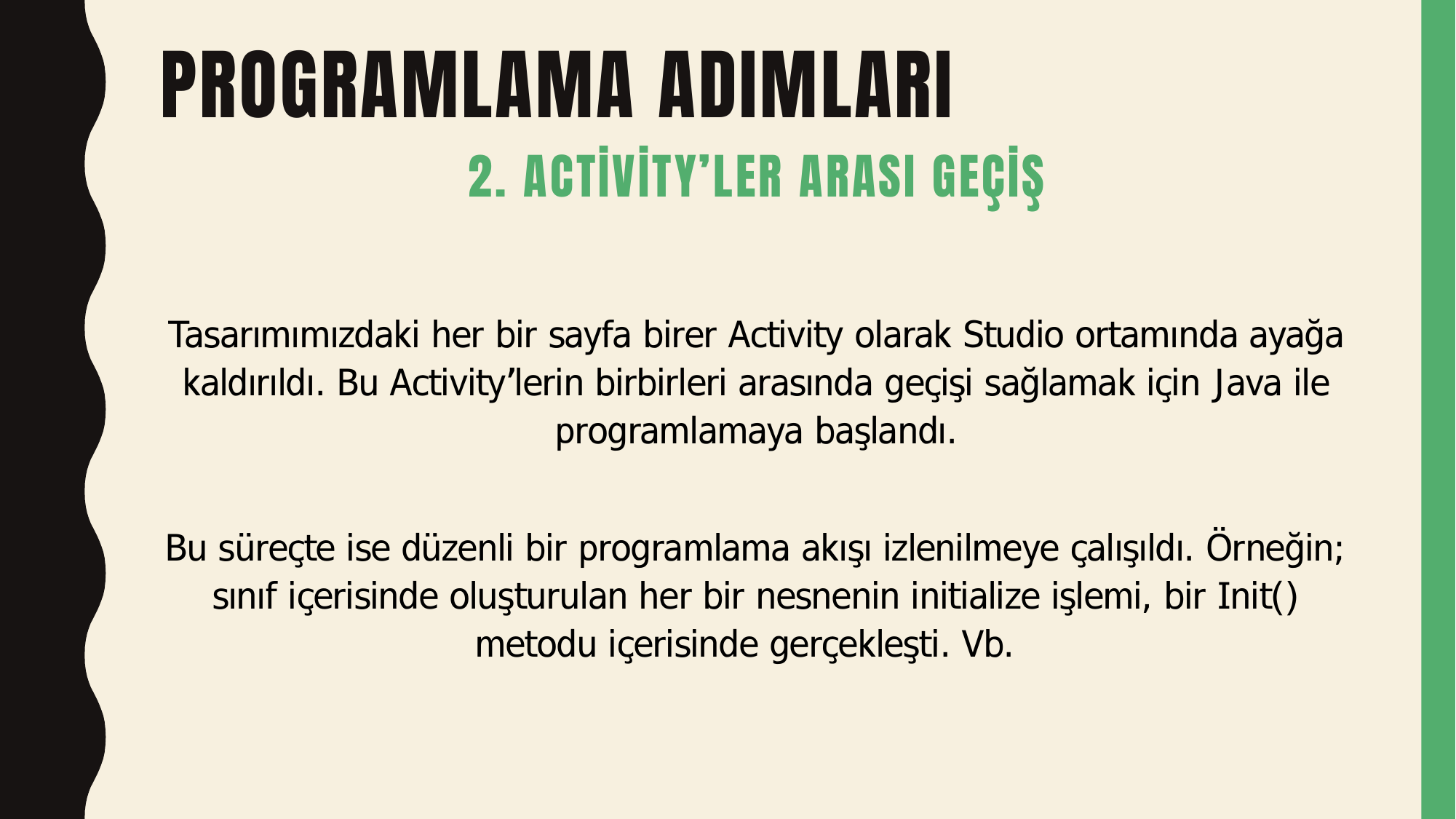

# programlama ADIMLARI
2. ACTİVİTY’LER ARASI GEÇİŞ
Tasarımımızdaki her bir sayfa birer Activity olarak Studio ortamında ayağa kaldırıldı. Bu Activity’lerin birbirleri arasında geçişi sağlamak için Java ile programlamaya başlandı.

Bu süreçte ise düzenli bir programlama akışı izlenilmeye çalışıldı. Örneğin; sınıf içerisinde oluşturulan her bir nesnenin initialize işlemi, bir Init() metodu içerisinde gerçekleşti. Vb.